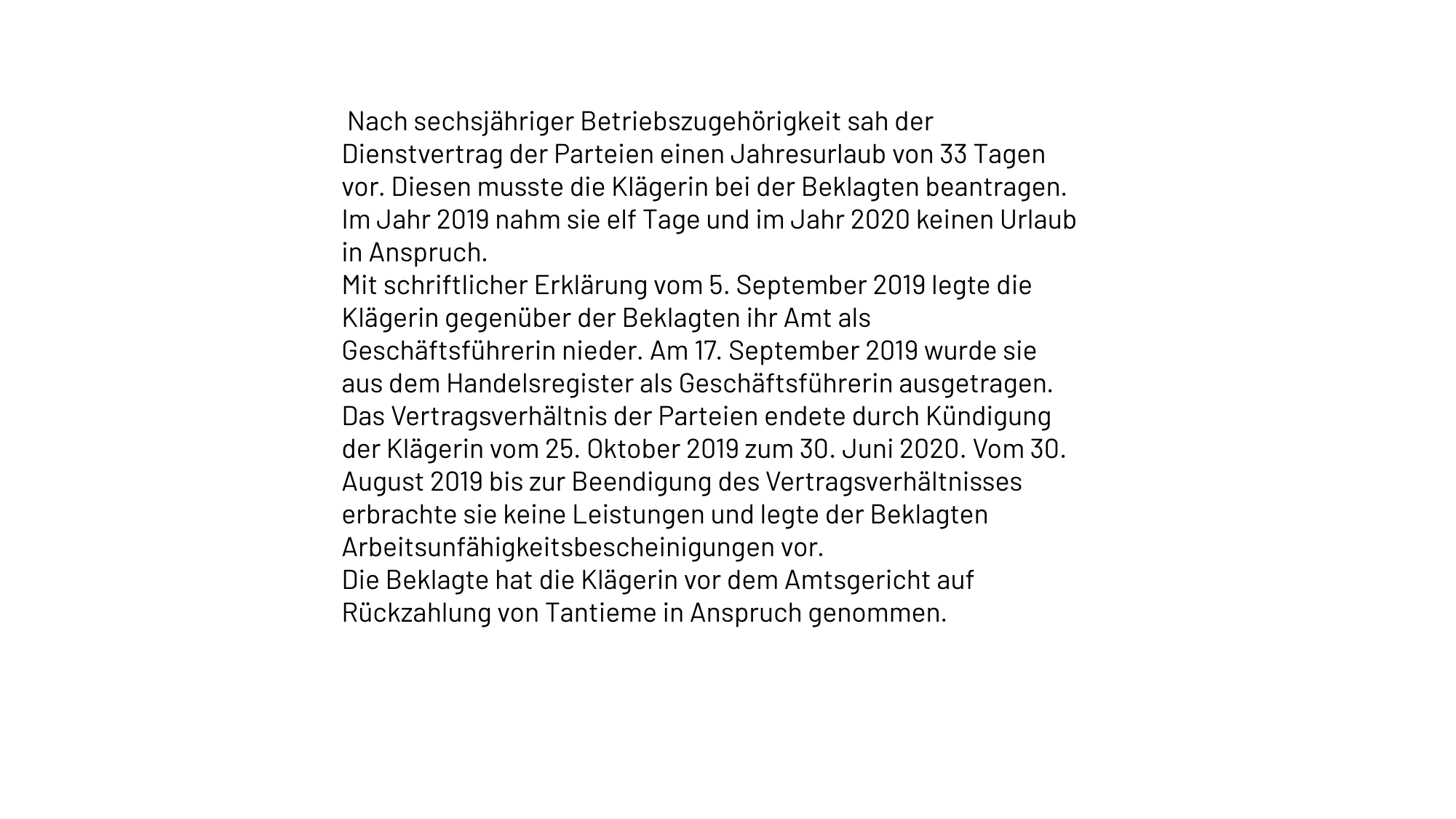

Nach sechsjähriger Betriebszugehörigkeit sah der Dienstvertrag der Parteien einen Jahresurlaub von 33 Tagen vor. Diesen musste die Klägerin bei der Beklagten beantragen. Im Jahr 2019 nahm sie elf Tage und im Jahr 2020 keinen Urlaub in Anspruch.
Mit schriftlicher Erklärung vom 5. September 2019 legte die Klägerin gegenüber der Beklagten ihr Amt als Geschäftsführerin nieder. Am 17. September 2019 wurde sie aus dem Handelsregister als Geschäftsführerin ausgetragen. Das Vertragsverhältnis der Parteien endete durch Kündigung der Klägerin vom 25. Oktober 2019 zum 30. Juni 2020. Vom 30. August 2019 bis zur Beendigung des Vertragsverhältnisses erbrachte sie keine Leistungen und legte der Beklagten Arbeitsunfähigkeitsbescheinigungen vor.
Die Beklagte hat die Klägerin vor dem Amtsgericht auf Rückzahlung von Tantieme in Anspruch genommen.